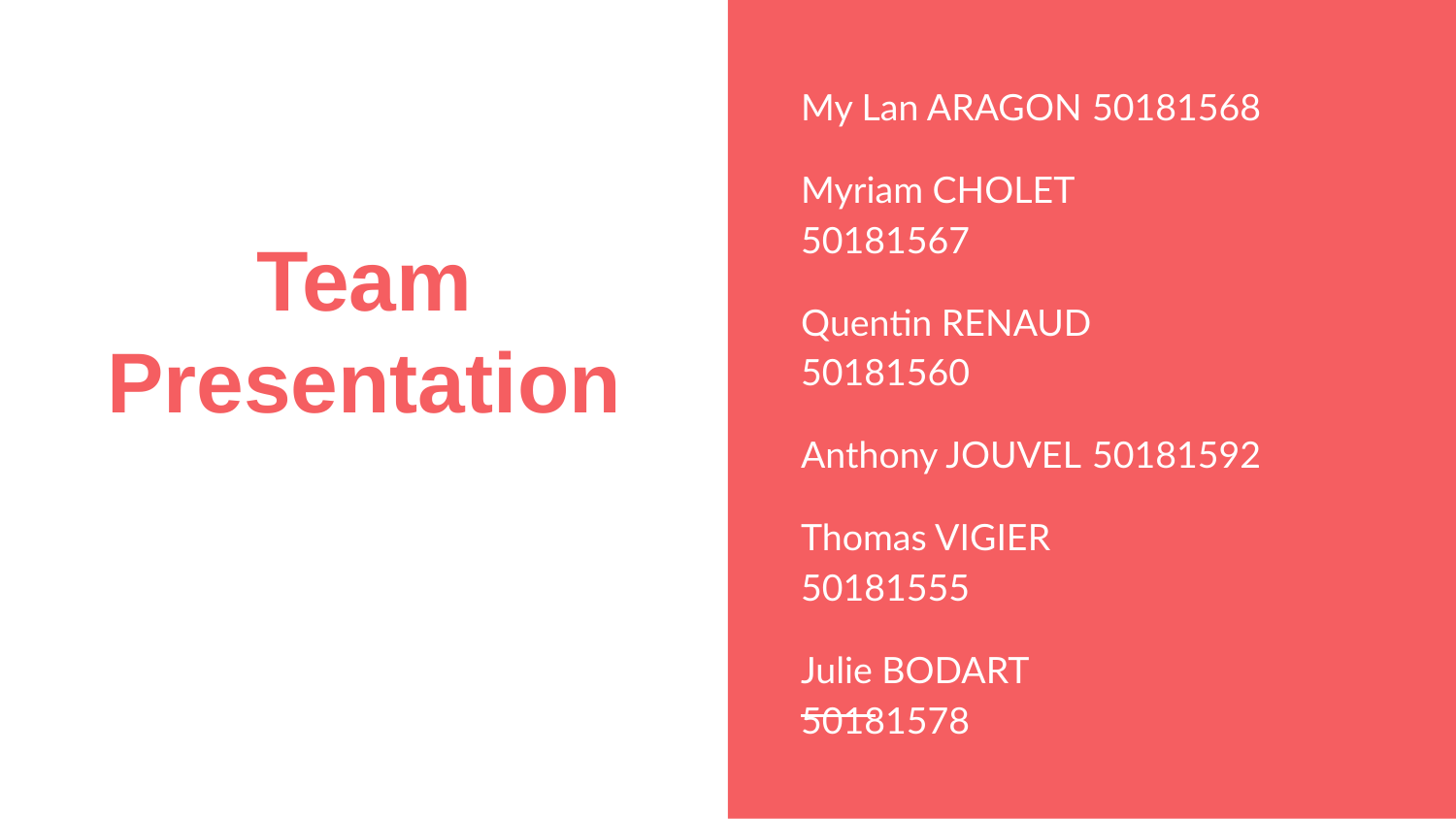

My Lan ARAGON 	50181568
Myriam CHOLET 		50181567
Quentin RENAUD 	50181560
Anthony JOUVEL 	50181592
Thomas VIGIER 		50181555
Julie BODART		50181578
# Team Presentation